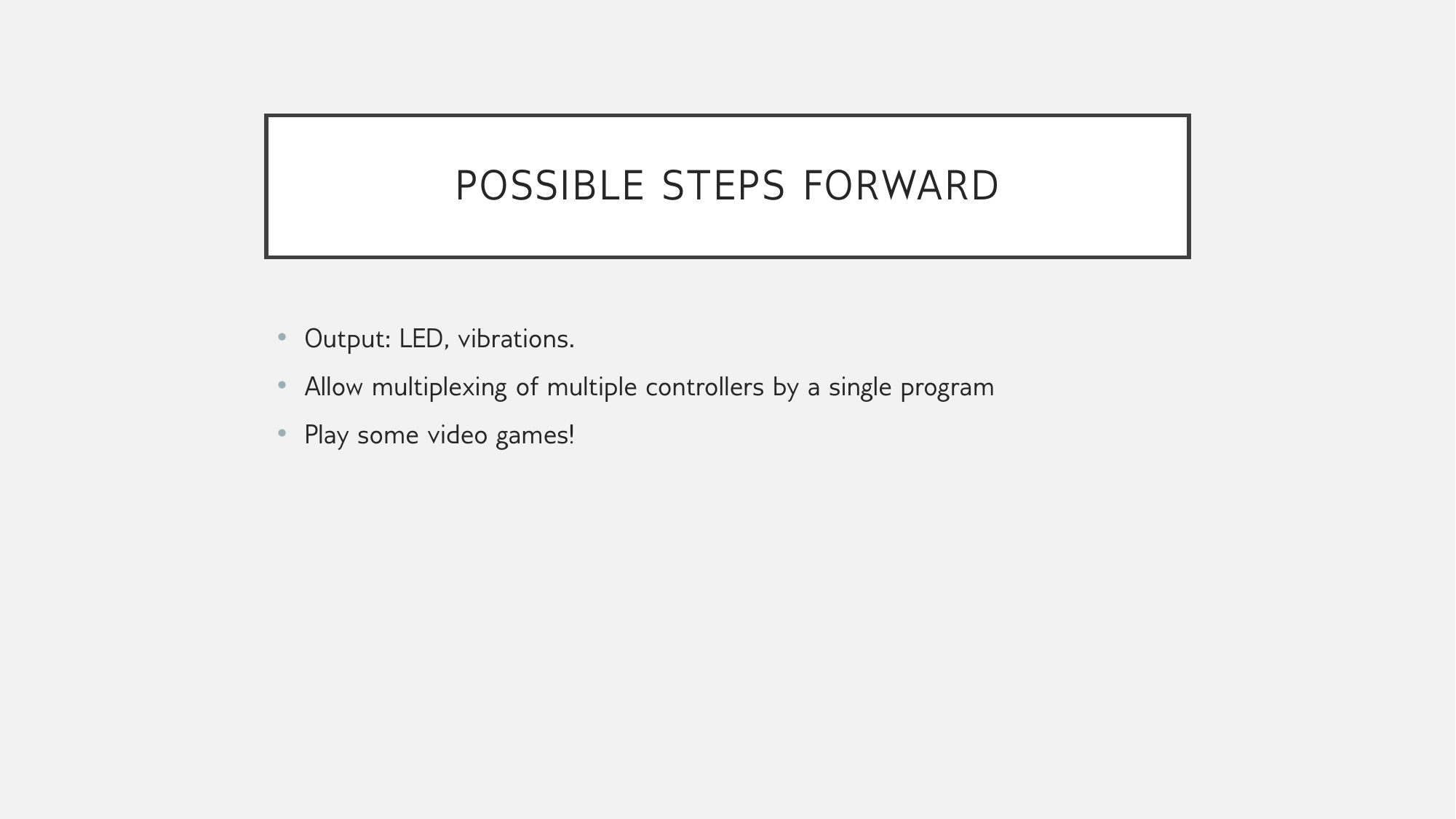

# Possible Steps forward
Output: LED, vibrations.
Allow multiplexing of multiple controllers by a single program
Play some video games!